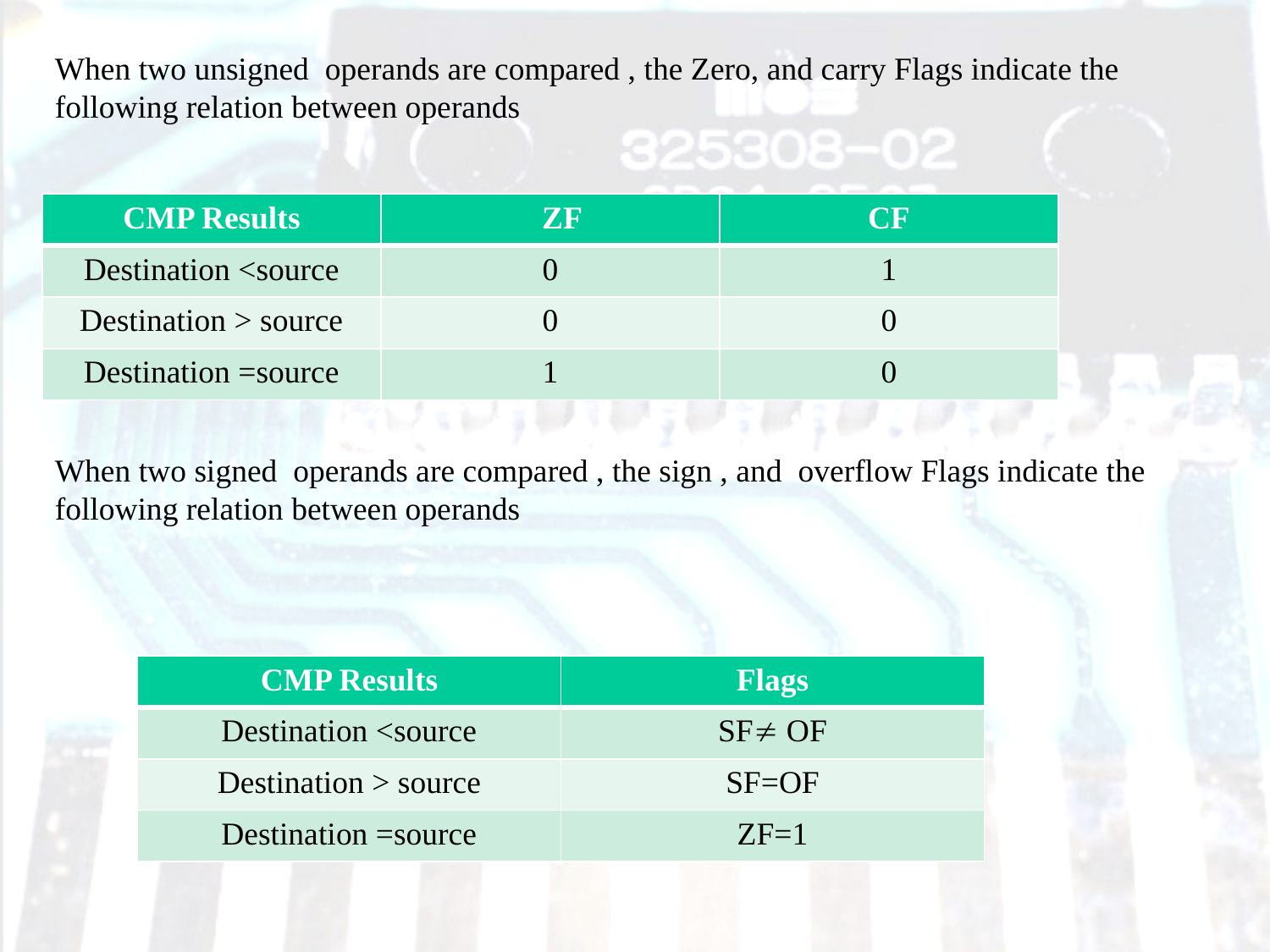

When two unsigned  operands are compared , the Zero, and carry Flags indicate the following relation between operands
| CMP Results | ZF | CF |
| --- | --- | --- |
| Destination <source | 0 | 1 |
| Destination > source | 0 | 0 |
| Destination =source | 1 | 0 |
When two signed  operands are compared , the sign , and  overflow Flags indicate the following relation between operands
| CMP Results | Flags |
| --- | --- |
| Destination <source | SF≠ OF |
| Destination > source | SF=OF |
| Destination =source | ZF=1 |